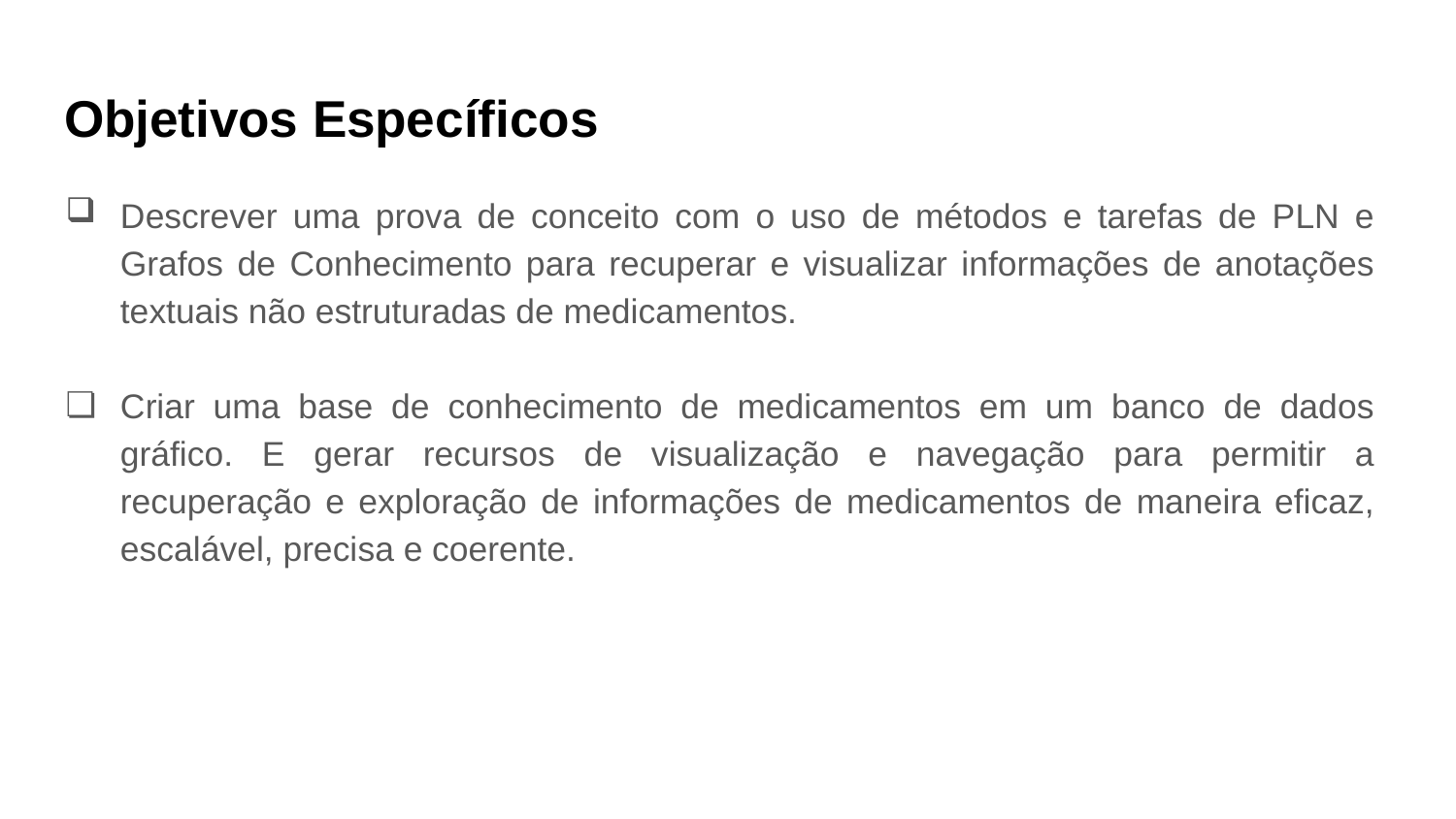

# Objetivos Específicos
Descrever uma prova de conceito com o uso de métodos e tarefas de PLN e Grafos de Conhecimento para recuperar e visualizar informações de anotações textuais não estruturadas de medicamentos.

Criar uma base de conhecimento de medicamentos em um banco de dados gráfico. E gerar recursos de visualização e navegação para permitir a recuperação e exploração de informações de medicamentos de maneira eficaz, escalável, precisa e coerente.